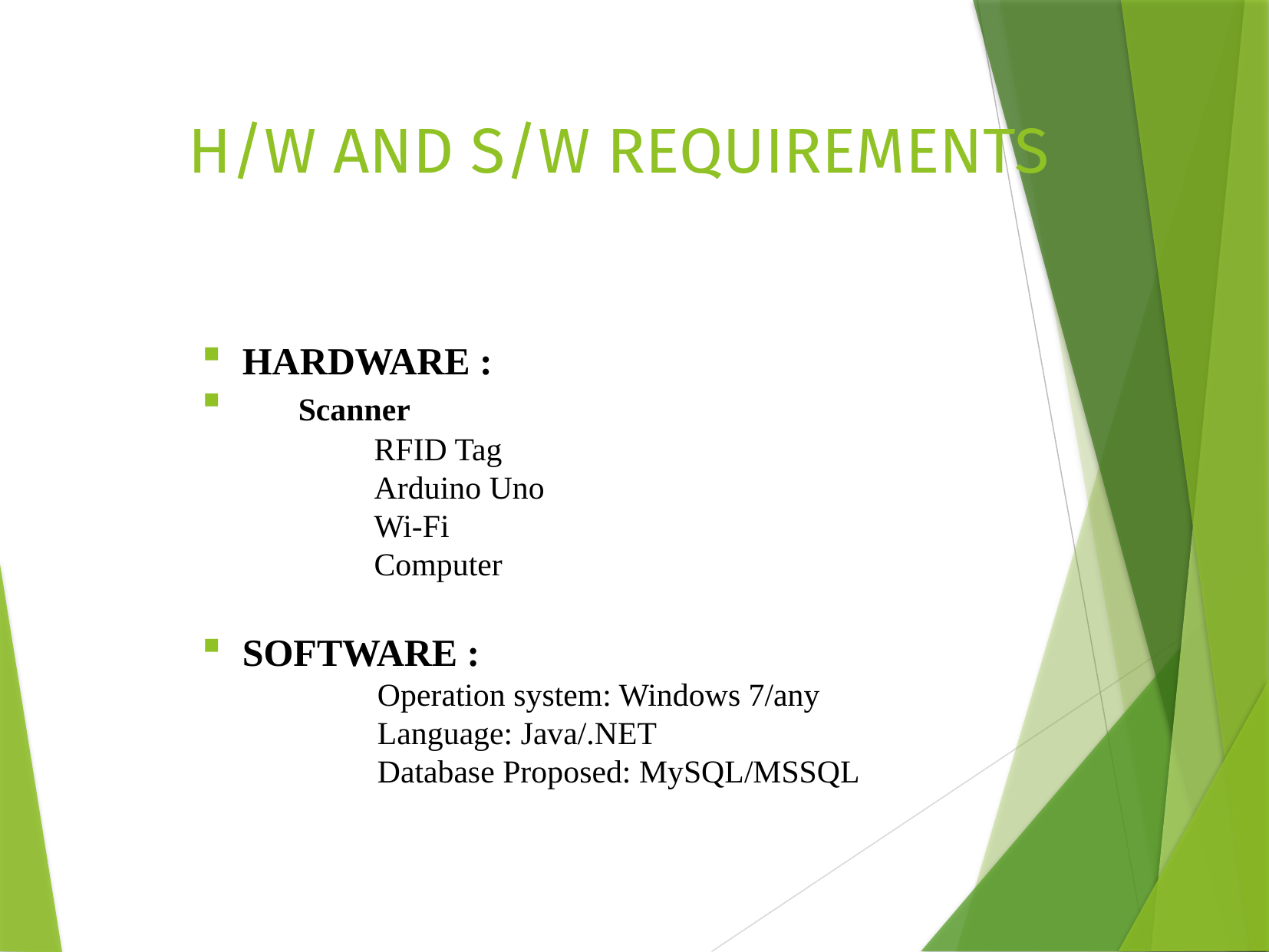

H/W AND S/W REQUIREMENTS

HARDWARE :
      Scanner
	RFID Tag
	Arduino Uno
	Wi-Fi
	Computer

SOFTWARE :
	Operation system: Windows 7/any
	Language: Java/.NET
	Database Proposed: MySQL/MSSQL